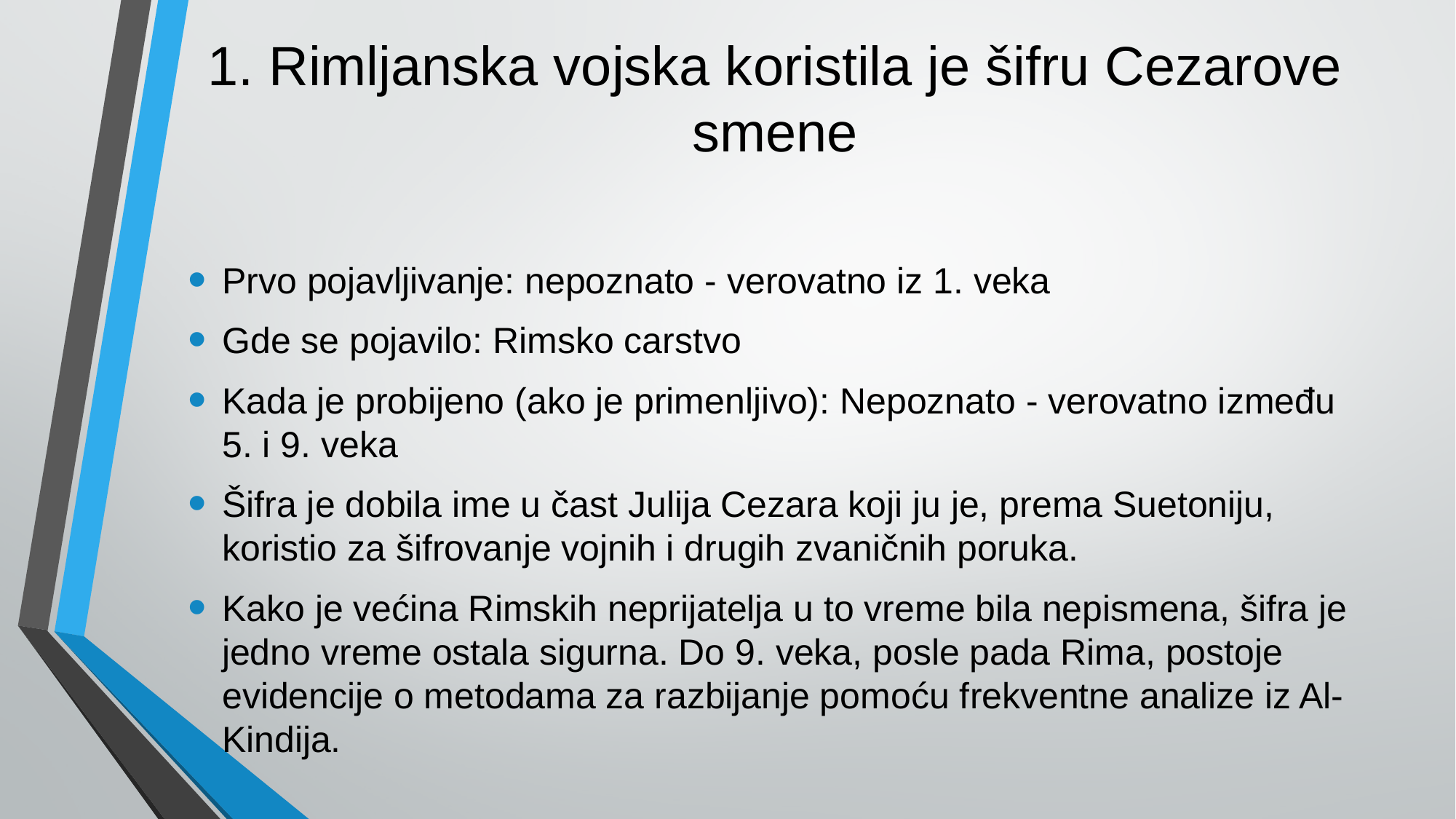

# 1. Rimljanska vojska koristila je šifru Cezarove smene
Prvo pojavljivanje: nepoznato - verovatno iz 1. veka
Gde se pojavilo: Rimsko carstvo
Kada je probijeno (ako je primenljivo): Nepoznato - verovatno između 5. i 9. veka
Šifra je dobila ime u čast Julija Cezara koji ju je, prema Suetoniju, koristio za šifrovanje vojnih i drugih zvaničnih poruka.
Kako je većina Rimskih neprijatelja u to vreme bila nepismena, šifra je jedno vreme ostala sigurna. Do 9. veka, posle pada Rima, postoje evidencije o metodama za razbijanje pomoću frekventne analize iz Al-Kindija.